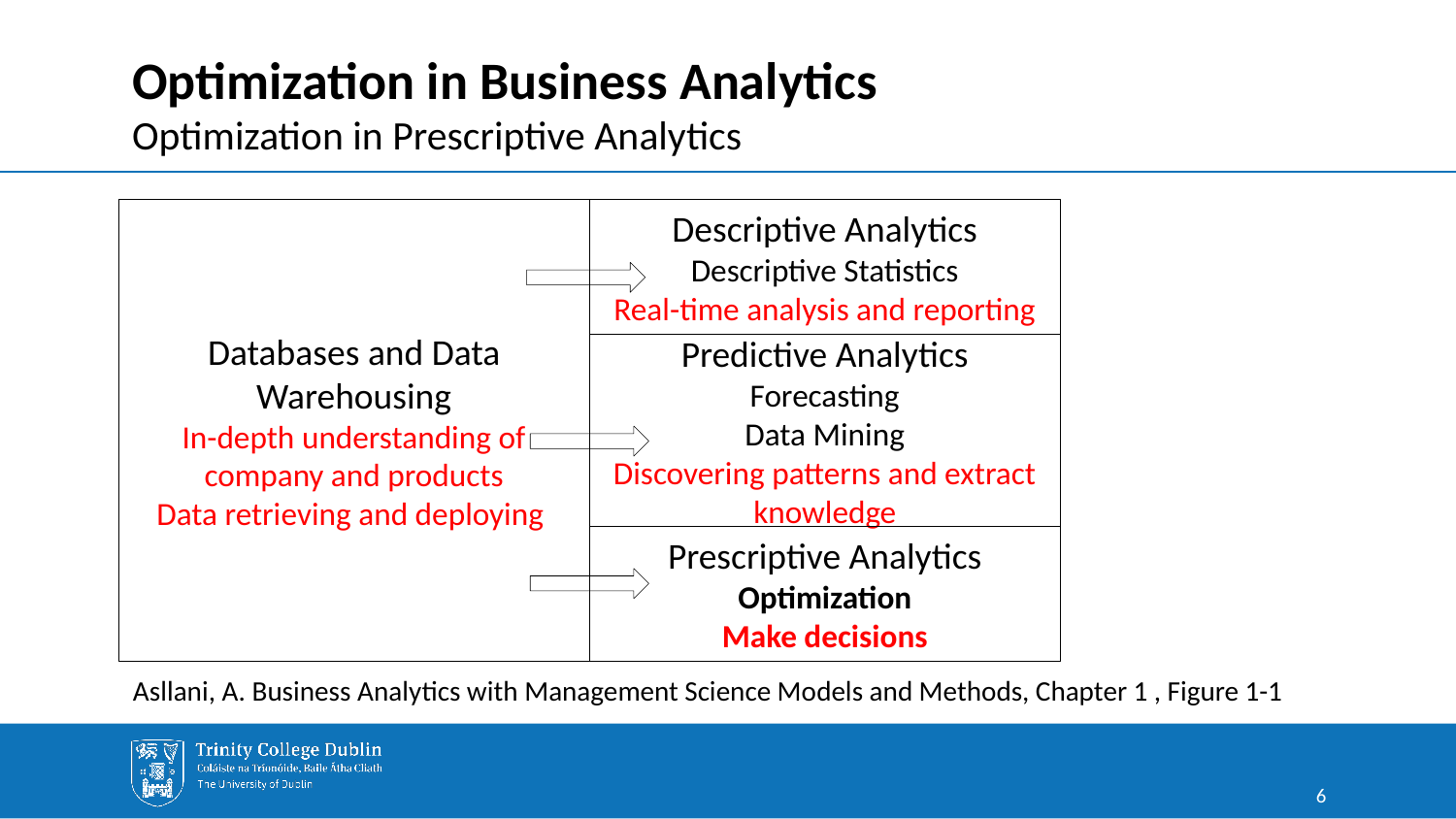

# Optimization in Business Analytics
Optimization in Prescriptive Analytics
Databases and Data Warehousing
In-depth understanding of company and products
Data retrieving and deploying
Descriptive Analytics
Descriptive Statistics
Real-time analysis and reporting

Predictive Analytics
Forecasting
Data Mining
Discovering patterns and extract knowledge

Prescriptive Analytics
Optimization
Make decisions

Asllani, A. Business Analytics with Management Science Models and Methods, Chapter 1 , Figure 1-1
6